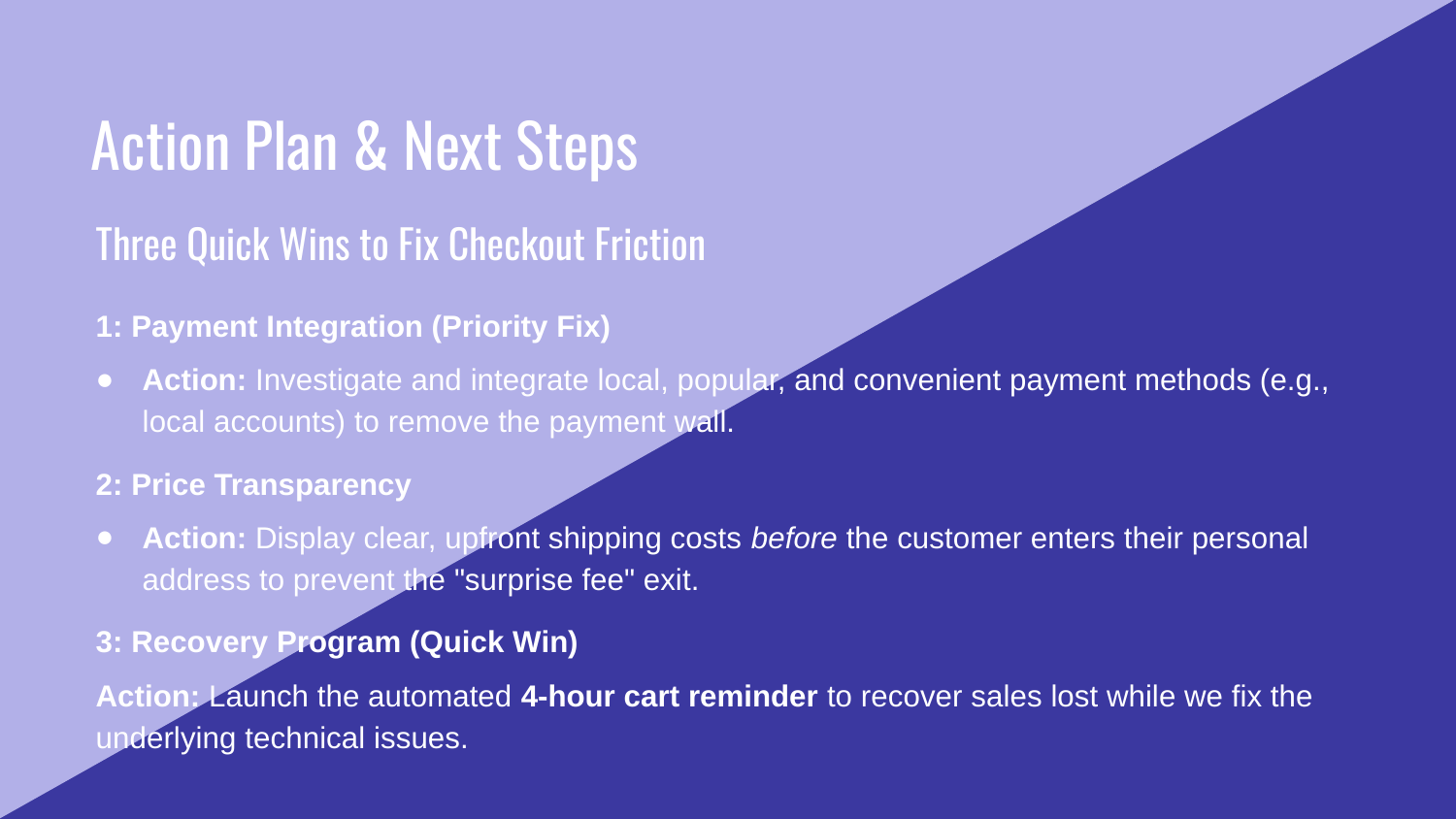

Action Plan & Next Steps

#

Three Quick Wins to Fix Checkout Friction
1: Payment Integration (Priority Fix)
Action: Investigate and integrate local, popular, and convenient payment methods (e.g., local accounts) to remove the payment wall.
2: Price Transparency
Action: Display clear, upfront shipping costs before the customer enters their personal address to prevent the "surprise fee" exit.
3: Recovery Program (Quick Win)
Action: Launch the automated 4-hour cart reminder to recover sales lost while we fix the underlying technical issues.